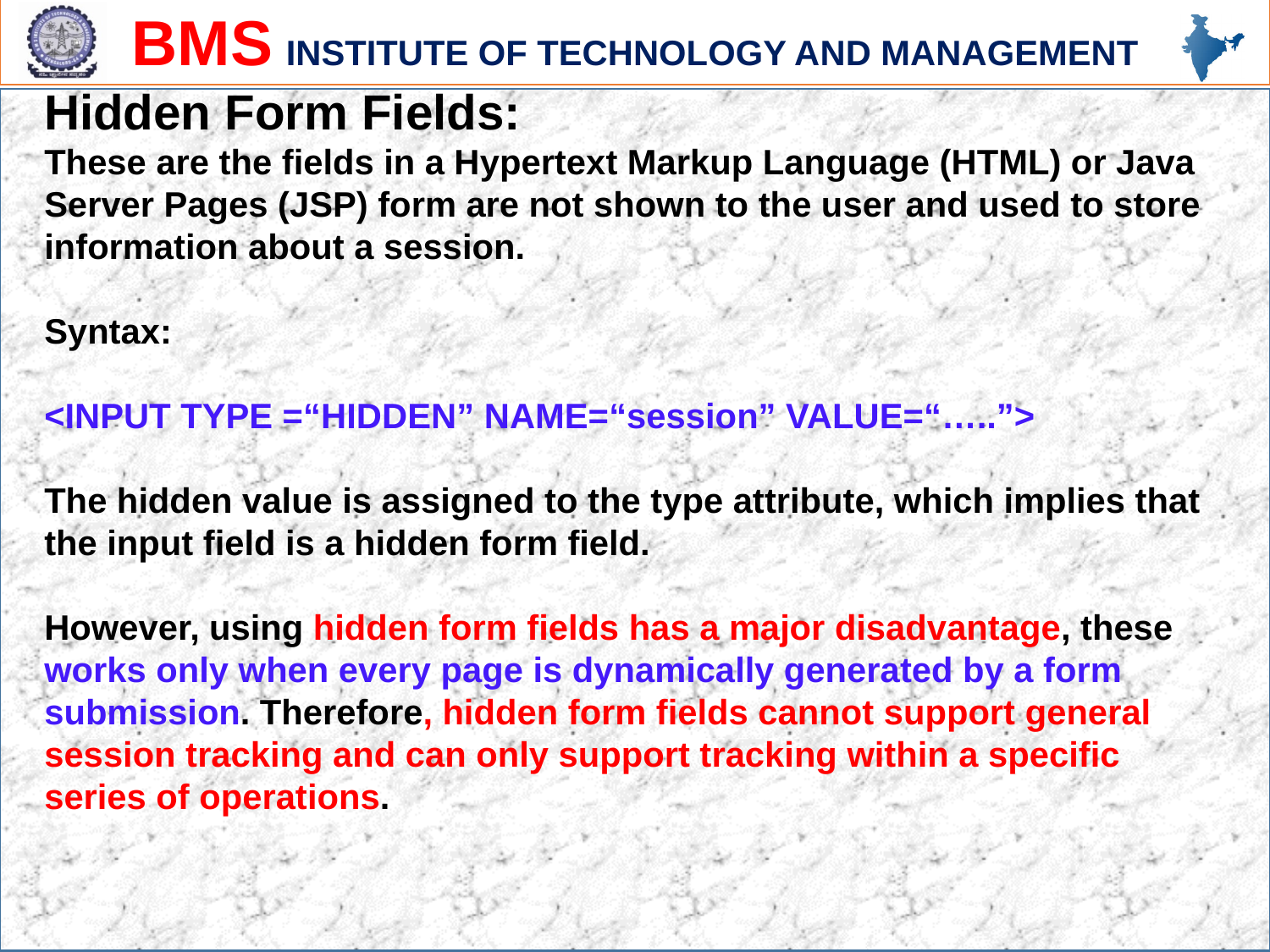

Hidden Form Fields:
These are the fields in a Hypertext Markup Language (HTML) or Java Server Pages (JSP) form are not shown to the user and used to store information about a session.

Syntax:

<INPUT TYPE =“HIDDEN” NAME=“session” VALUE=“…..”>

The hidden value is assigned to the type attribute, which implies that the input field is a hidden form field.

However, using hidden form fields has a major disadvantage, these works only when every page is dynamically generated by a form submission. Therefore, hidden form fields cannot support general session tracking and can only support tracking within a specific series of operations.